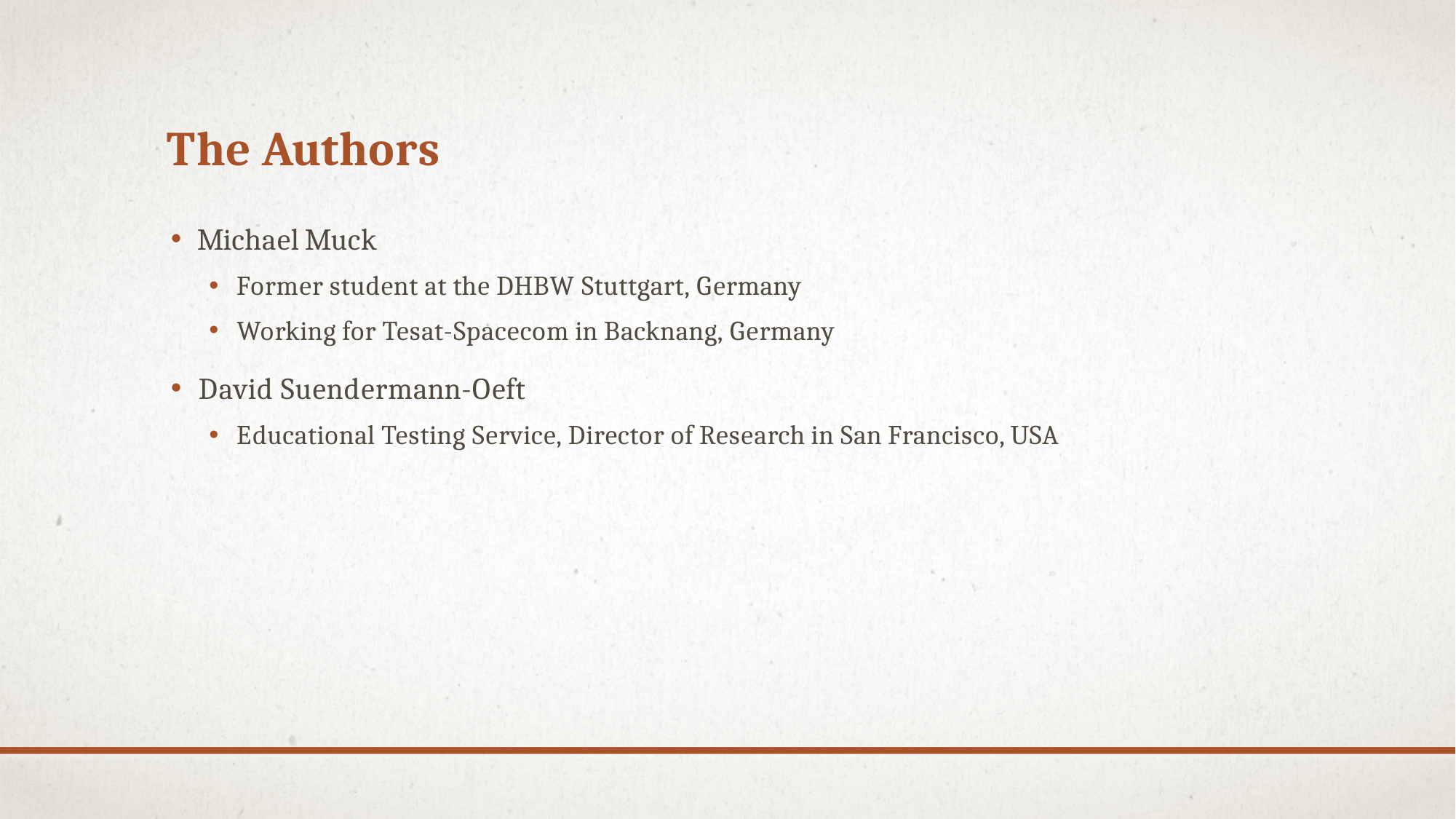

# The Authors
Michael Muck
Former student at the DHBW Stuttgart, Germany
Working for Tesat-Spacecom in Backnang, Germany
David Suendermann-Oeft
Educational Testing Service, Director of Research in San Francisco, USA